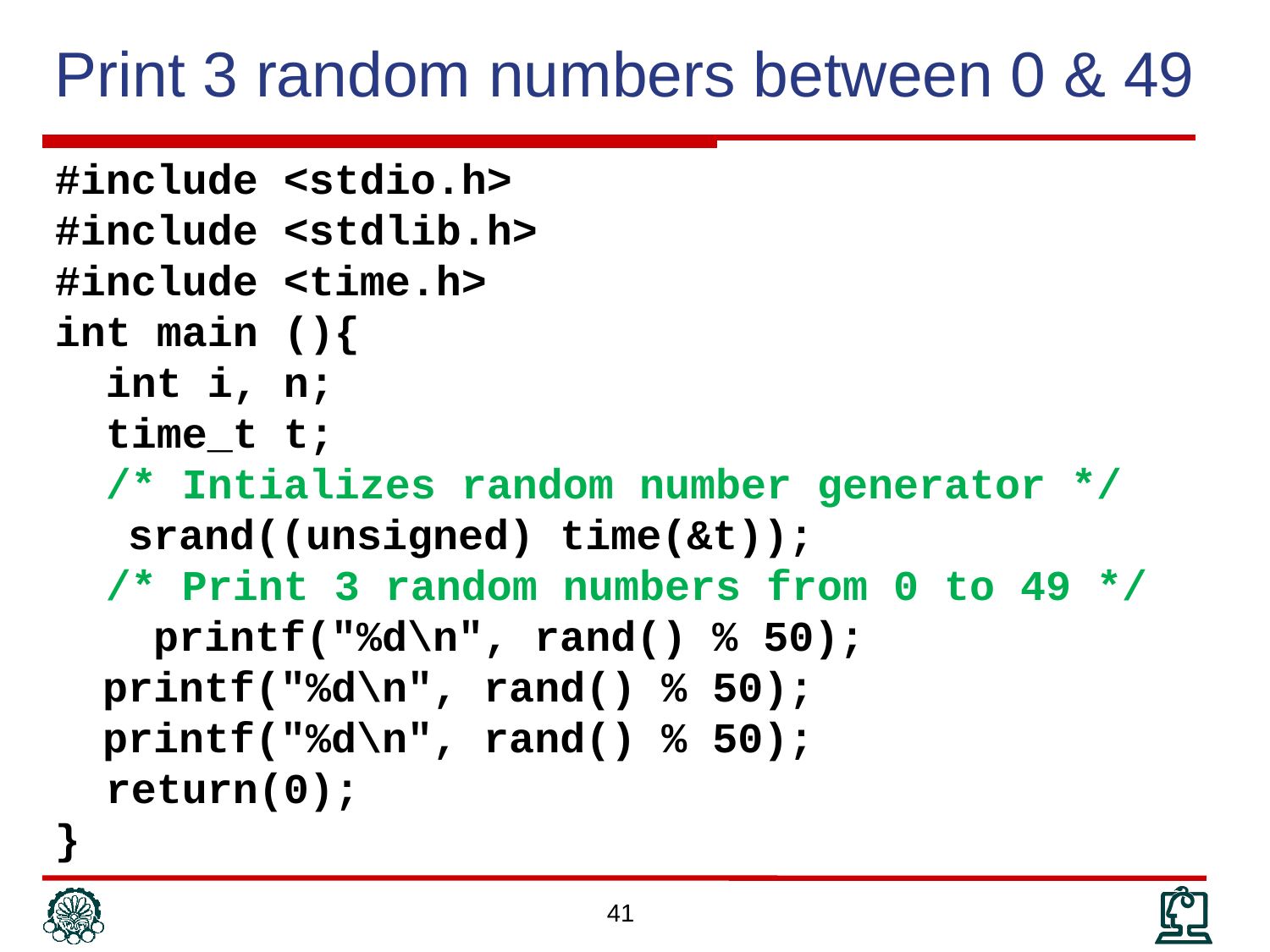

# Print 3 random numbers between 0 & 49
#include <stdio.h>
#include <stdlib.h>
#include <time.h>
int main (){
  int i, n;
  time_t t;
  /* Intializes random number generator */    srand((unsigned) time(&t));
  /* Print 3 random numbers from 0 to 49 */    printf("%d\n", rand() % 50);    printf("%d\n", rand() % 50);    printf("%d\n", rand() % 50);
  return(0);
}
41